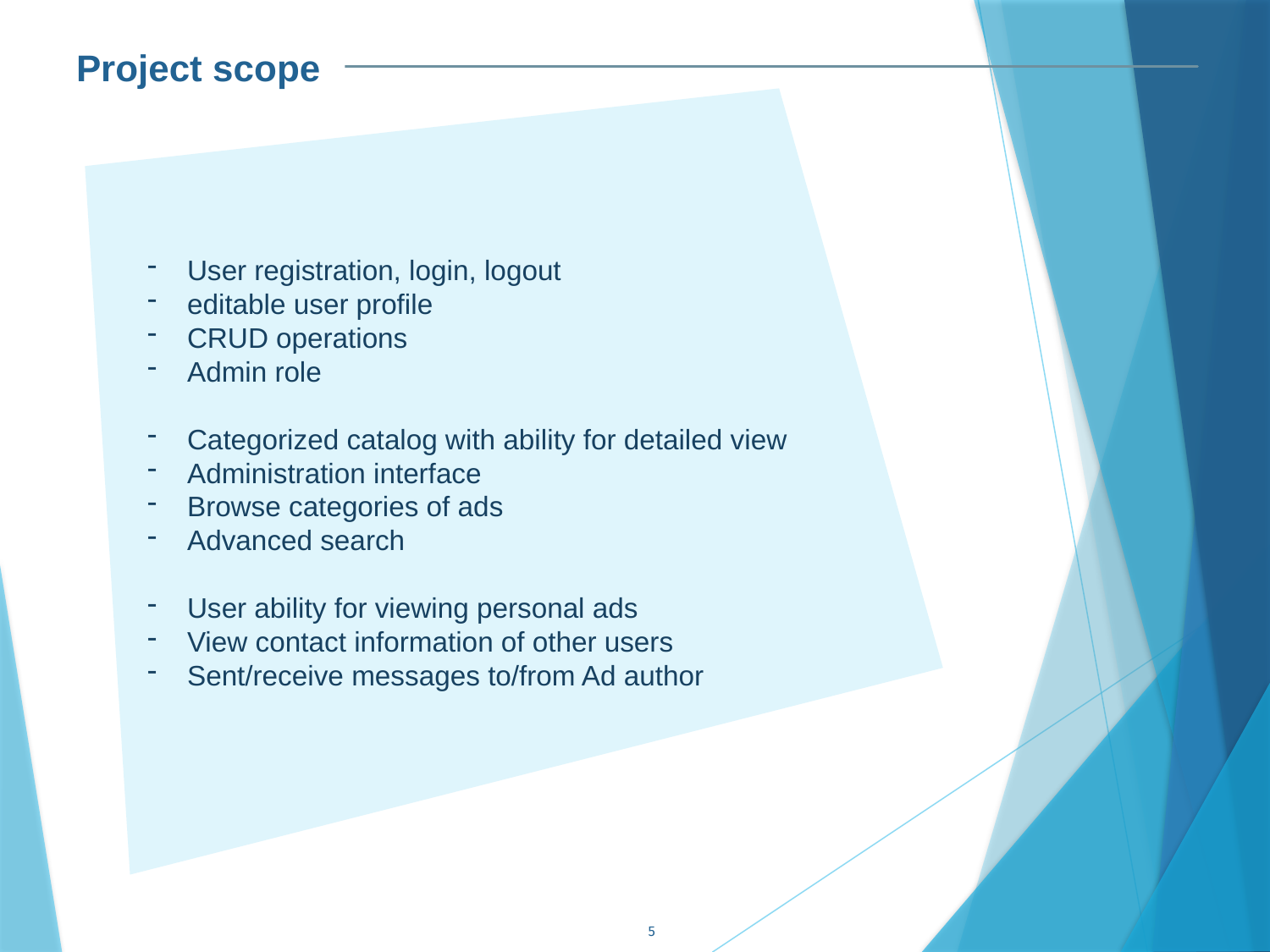

# Project scope

User registration, login, logout
editable user profile
CRUD operations
Admin role

Categorized catalog with ability for detailed view
Administration interface
Browse categories of ads
Advanced search

User ability for viewing personal ads
View contact information of other users
Sent/receive messages to/from Ad author

5